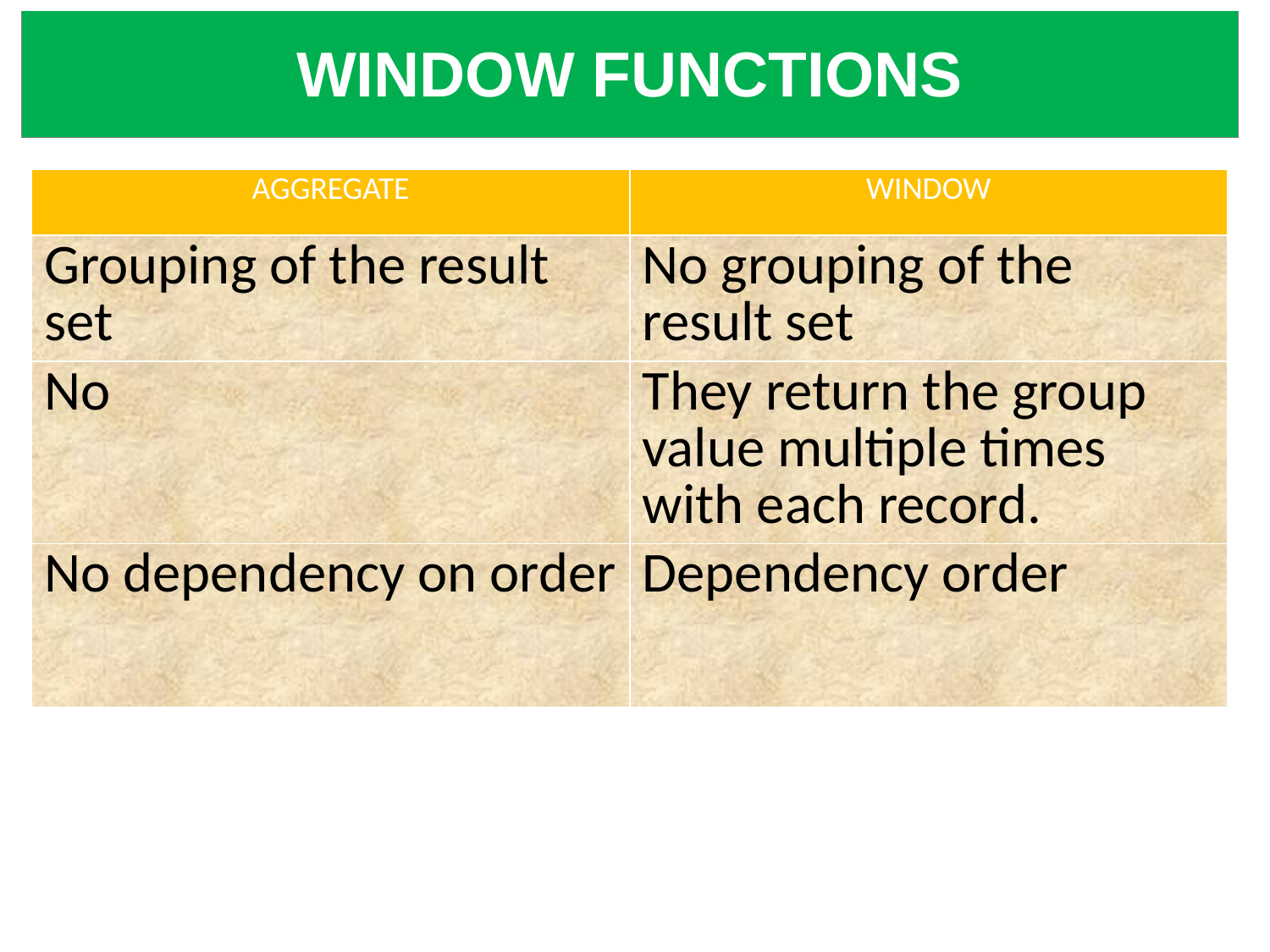

| WINDOW FUNCTIONS |
| --- |
| AGGREGATE | WINDOW |
| --- | --- |
| Grouping of the result set | No grouping of the result set |
| No | They return the group value multiple times with each record. |
| No dependency on order | Dependency order |